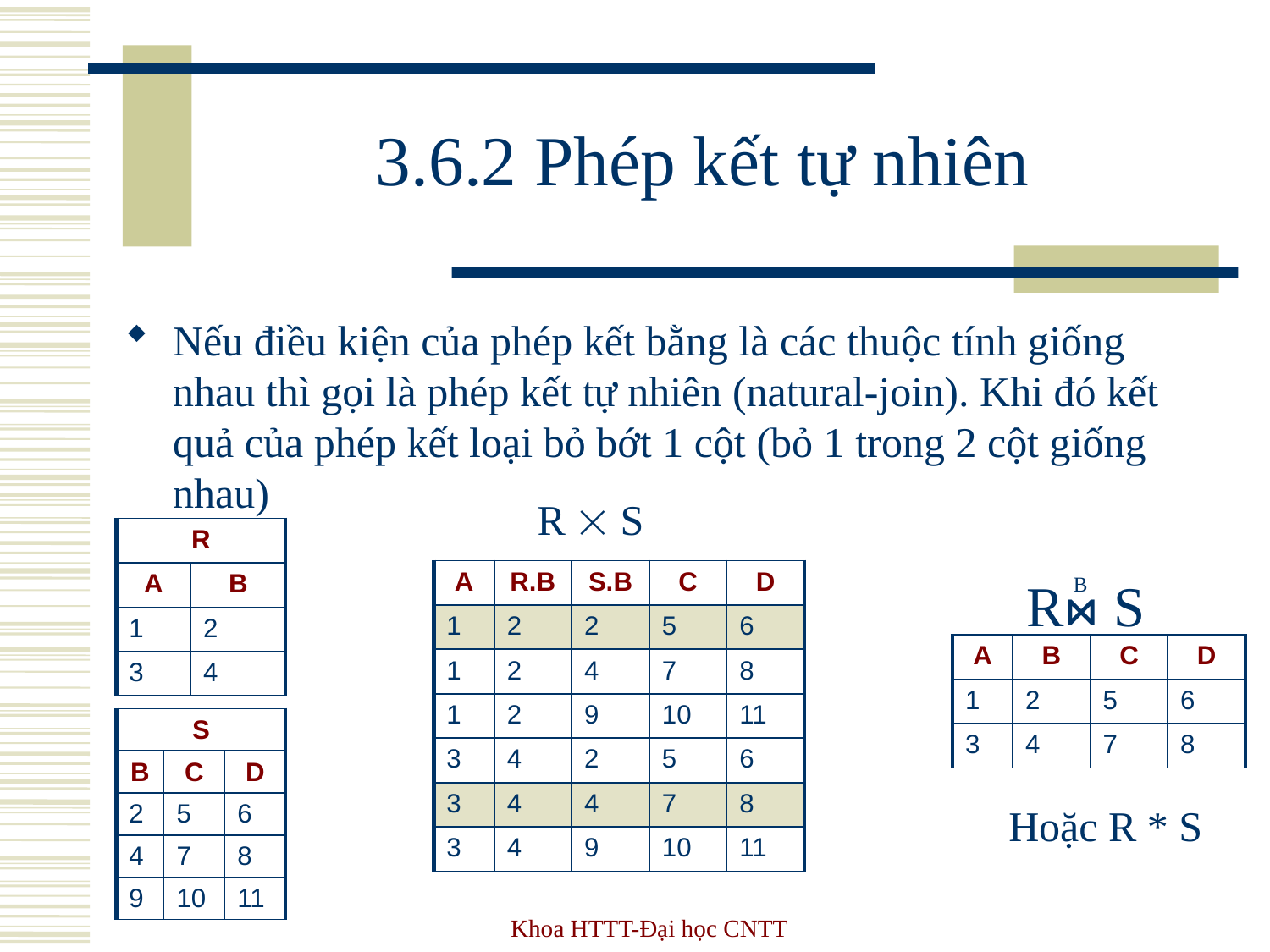

# 3.6.2 Phép kết tự nhiên
Nếu điều kiện của phép kết bằng là các thuộc tính giống nhau thì gọi là phép kết tự nhiên (natural-join). Khi đó kết quả của phép kết loại bỏ bớt 1 cột (bỏ 1 trong 2 cột giống nhau)
R × S
| R |  |
| --- | --- |
| A | B |
| 1 | 2 |
| 3 | 4 |
| A | R.B | S.B | C | D |
| --- | --- | --- | --- | --- |
| 1 | 2 | 2 | 5 | 6 |
| 1 | 2 | 4 | 7 | 8 |
| 1 | 2 | 9 | 10 | 11 |
| 3 | 4 | 2 | 5 | 6 |
| 3 | 4 | 4 | 7 | 8 |
| 3 | 4 | 9 | 10 | 11 |
R⋈ S
B
| A | B | C | D |
| --- | --- | --- | --- |
| 1 | 2 | 5 | 6 |
| 3 | 4 | 7 | 8 |
| S |  |  |
| --- | --- | --- |
| B | C | D |
| 2 | 5 | 6 |
| 4 | 7 | 8 |
| 9 | 10 | 11 |
Hoặc R * S
Khoa HTTT-Đại học CNTT
34